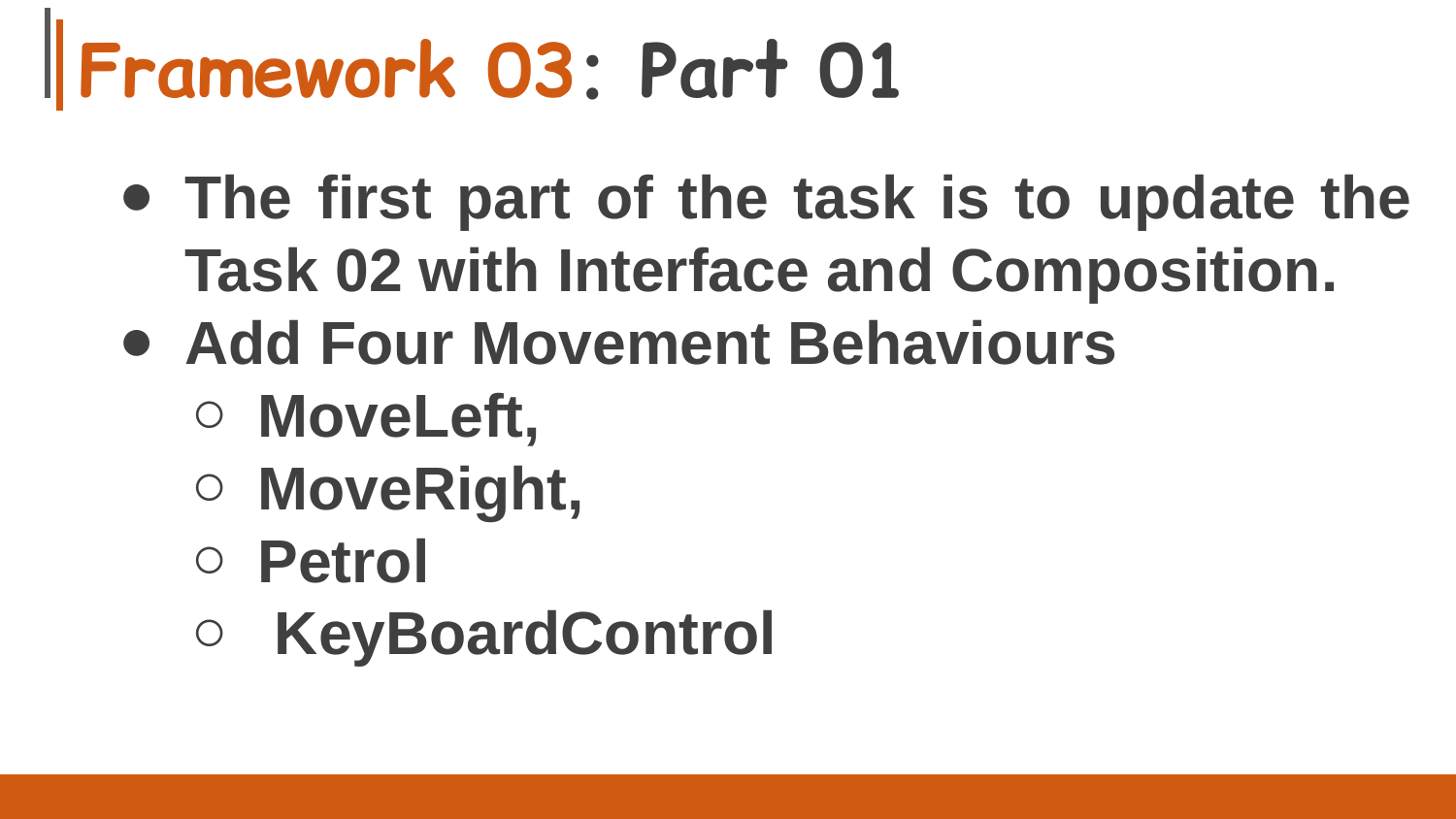

# Framework 03: Part 01
The first part of the task is to update the Task 02 with Interface and Composition.
Add Four Movement Behaviours
MoveLeft,
MoveRight,
Petrol
 KeyBoardControl